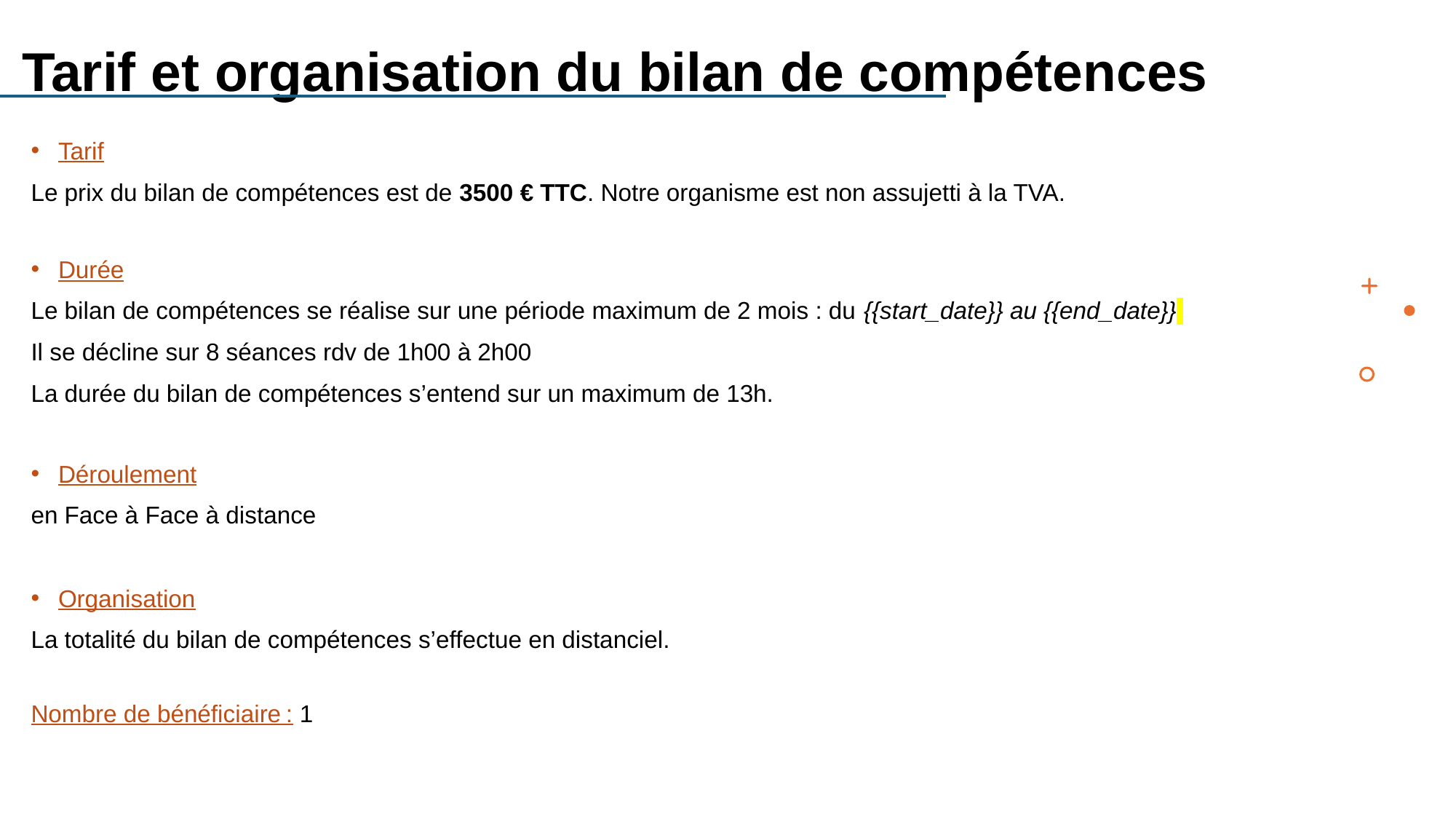

# Tarif et organisation du bilan de compétences
Tarif
Le prix du bilan de compétences est de 3500 € TTC. Notre organisme est non assujetti à la TVA.

Durée
Le bilan de compétences se réalise sur une période maximum de 2 mois : du {{start_date}} au {{end_date}}
Il se décline sur 8 séances rdv de 1h00 à 2h00
La durée du bilan de compétences s’entend sur un maximum de 13h.

Déroulement
en Face à Face à distance

Organisation
La totalité du bilan de compétences s’effectue en distanciel.

Nombre de bénéficiaire : 1